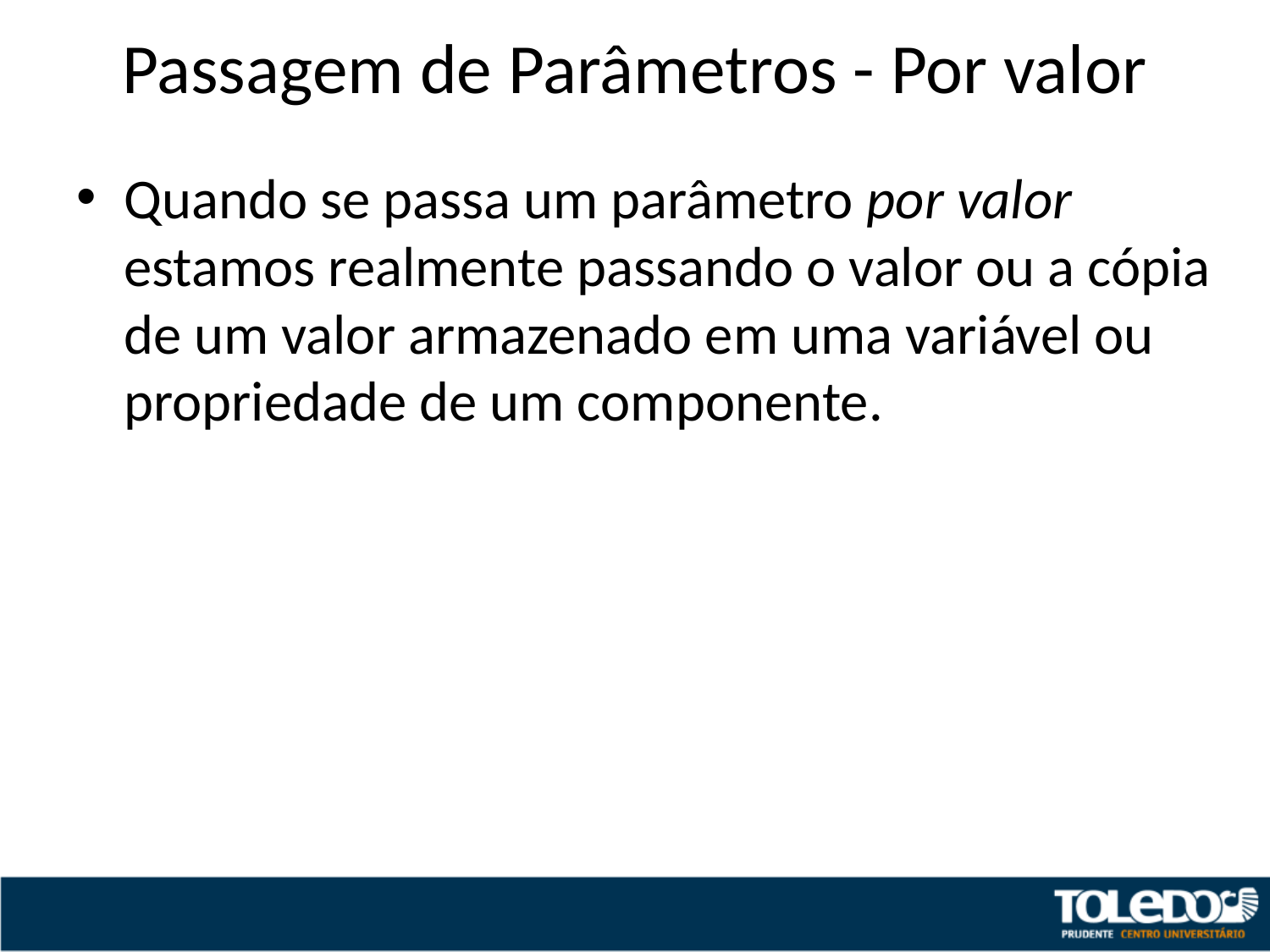

# Passagem de Parâmetros - Por valor
Quando se passa um parâmetro por valor estamos realmente passando o valor ou a cópia de um valor armazenado em uma variável ou propriedade de um componente.